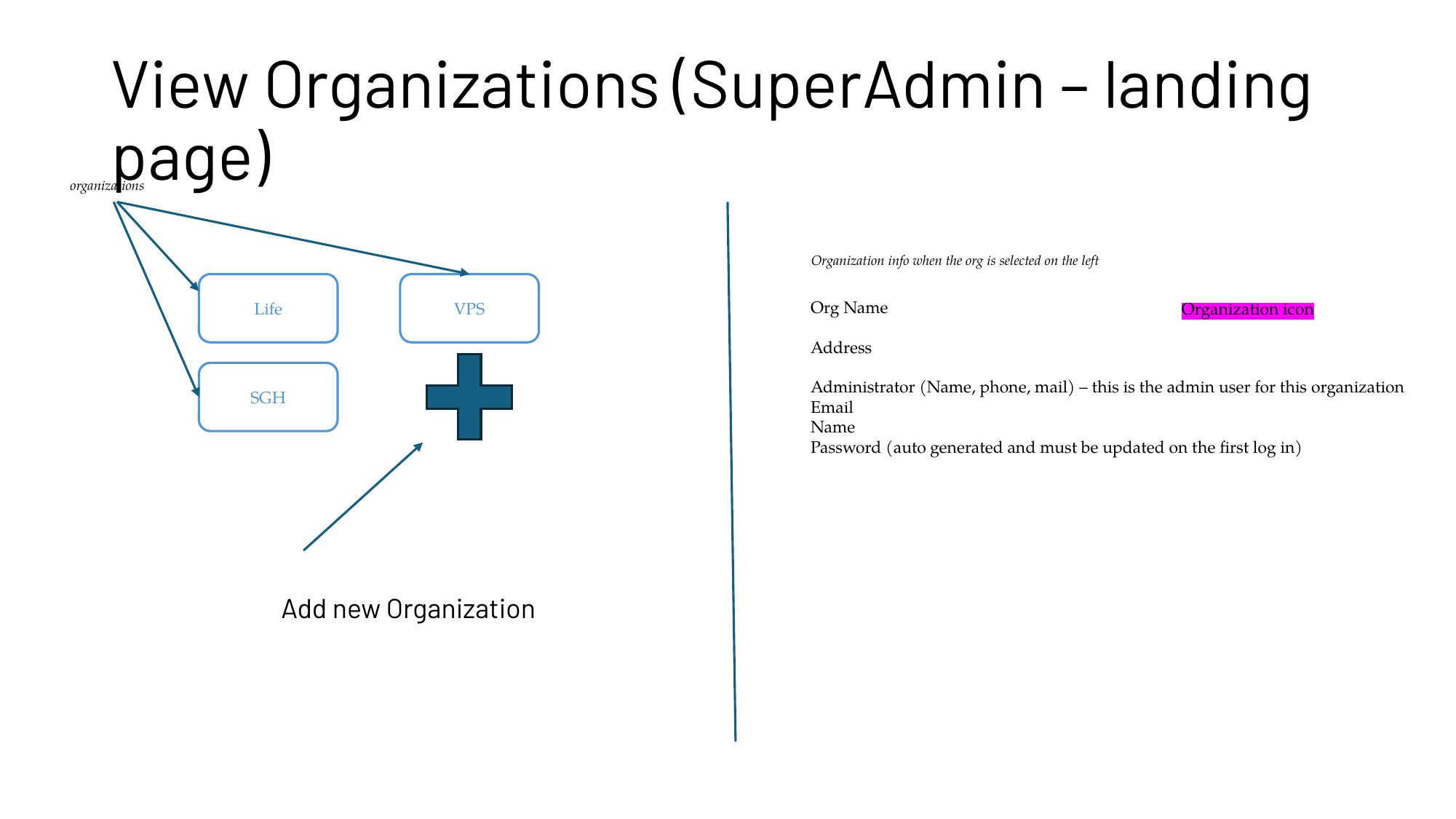

# View Organizations (SuperAdmin – landing page)
organizations
Organization info when the org is selected on the left
VPS
Life
Org Name

Address

Administrator (Name, phone, mail) – this is the admin user for this organization
Email
Name
Password (auto generated and must be updated on the first log in)
Organization icon

SGH
Add new Organization